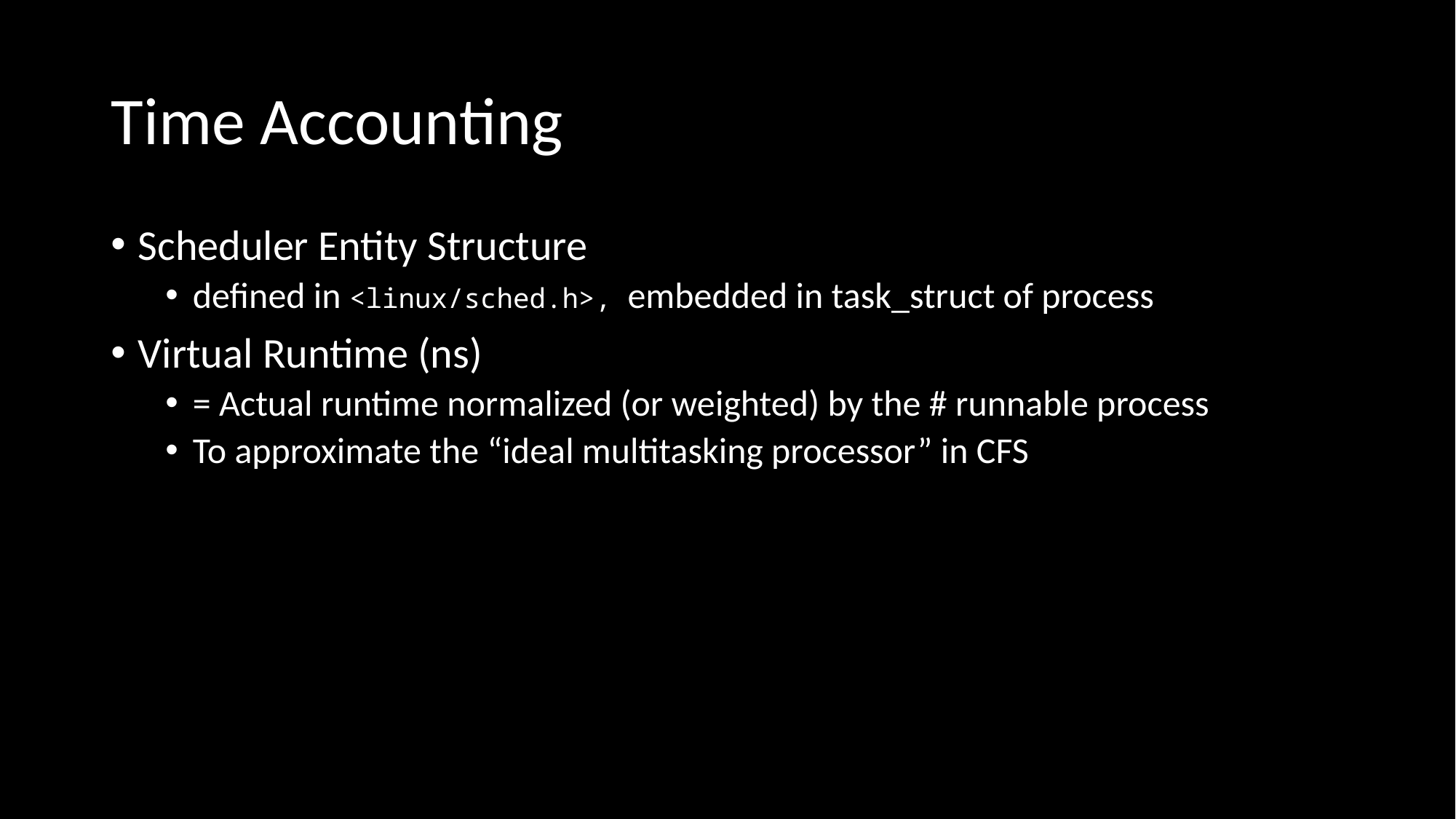

# Time Accounting
Scheduler Entity Structure
defined in <linux/sched.h>, embedded in task_struct of process
Virtual Runtime (ns)
= Actual runtime normalized (or weighted) by the # runnable process
To approximate the “ideal multitasking processor” in CFS